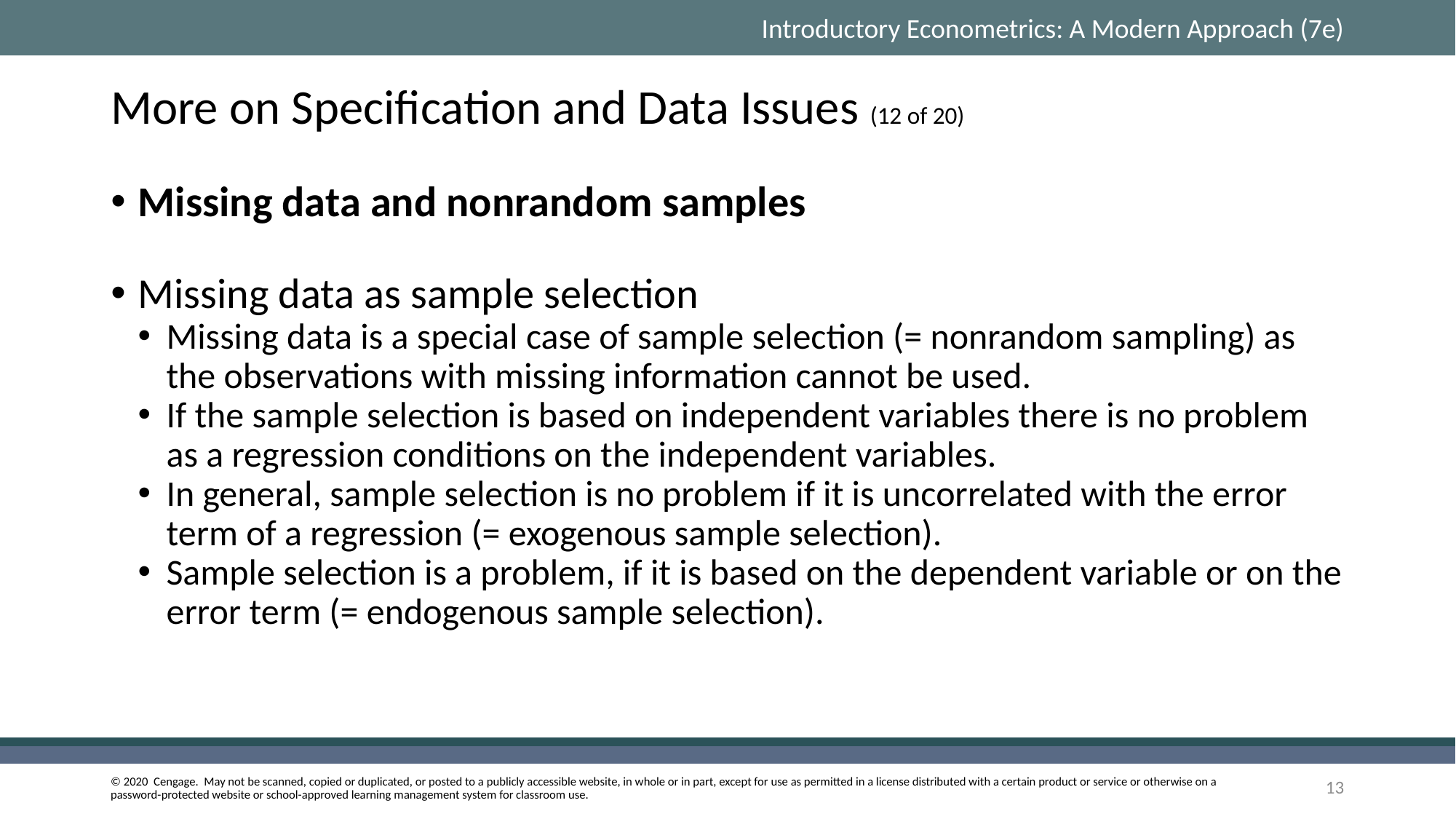

# More on Specification and Data Issues (12 of 20)
Missing data and nonrandom samples

Missing data as sample selection
Missing data is a special case of sample selection (= nonrandom sampling) as the observations with missing information cannot be used.
If the sample selection is based on independent variables there is no problem as a regression conditions on the independent variables.
In general, sample selection is no problem if it is uncorrelated with the error term of a regression (= exogenous sample selection).
Sample selection is a problem, if it is based on the dependent variable or on the error term (= endogenous sample selection).
13